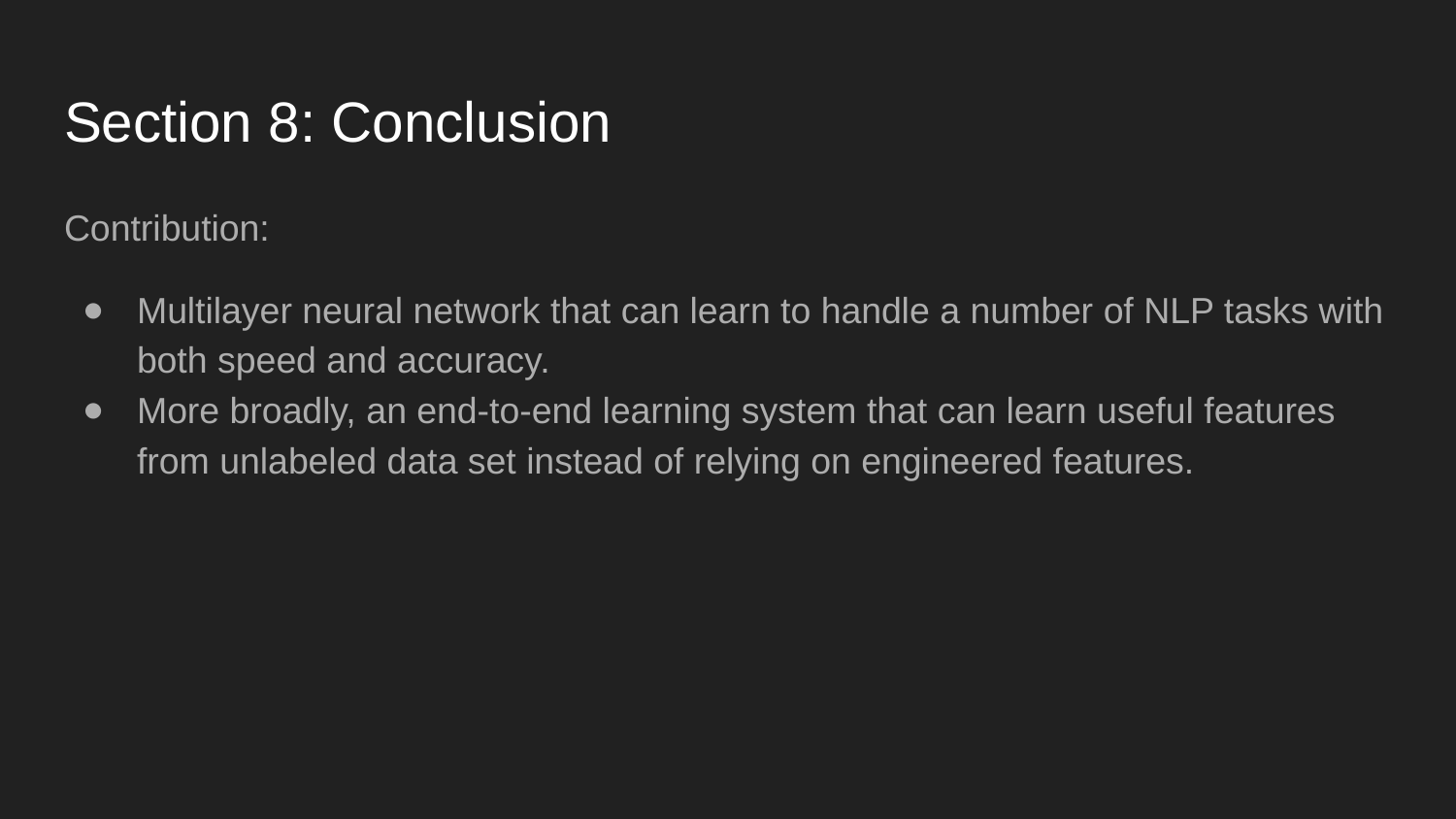

# Section 8: Conclusion
Contribution:
Multilayer neural network that can learn to handle a number of NLP tasks with both speed and accuracy.
More broadly, an end-to-end learning system that can learn useful features from unlabeled data set instead of relying on engineered features.